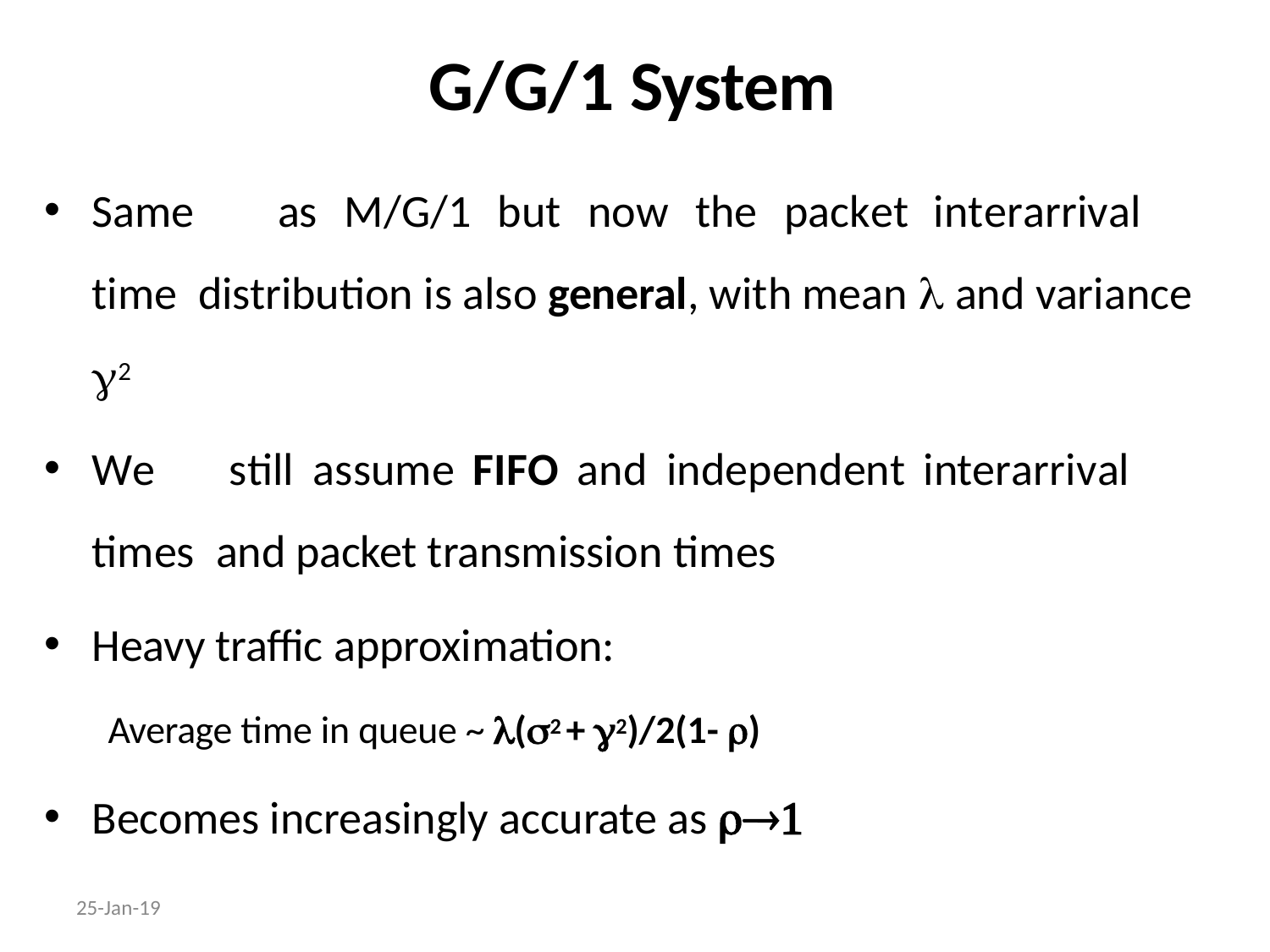

# G/G/1 System
Same	as	M/G/1	but	now	the	packet	interarrival	time  distribution is also general, with mean λ and variance γ2
We	still	assume	FIFO	and	independent	interarrival	times  and packet transmission times
Heavy traffic approximation:
Average time in queue ~ λ(σ2 + γ2)/2(1- ρ)
Becomes increasingly accurate as ρ→1
25-Jan-19